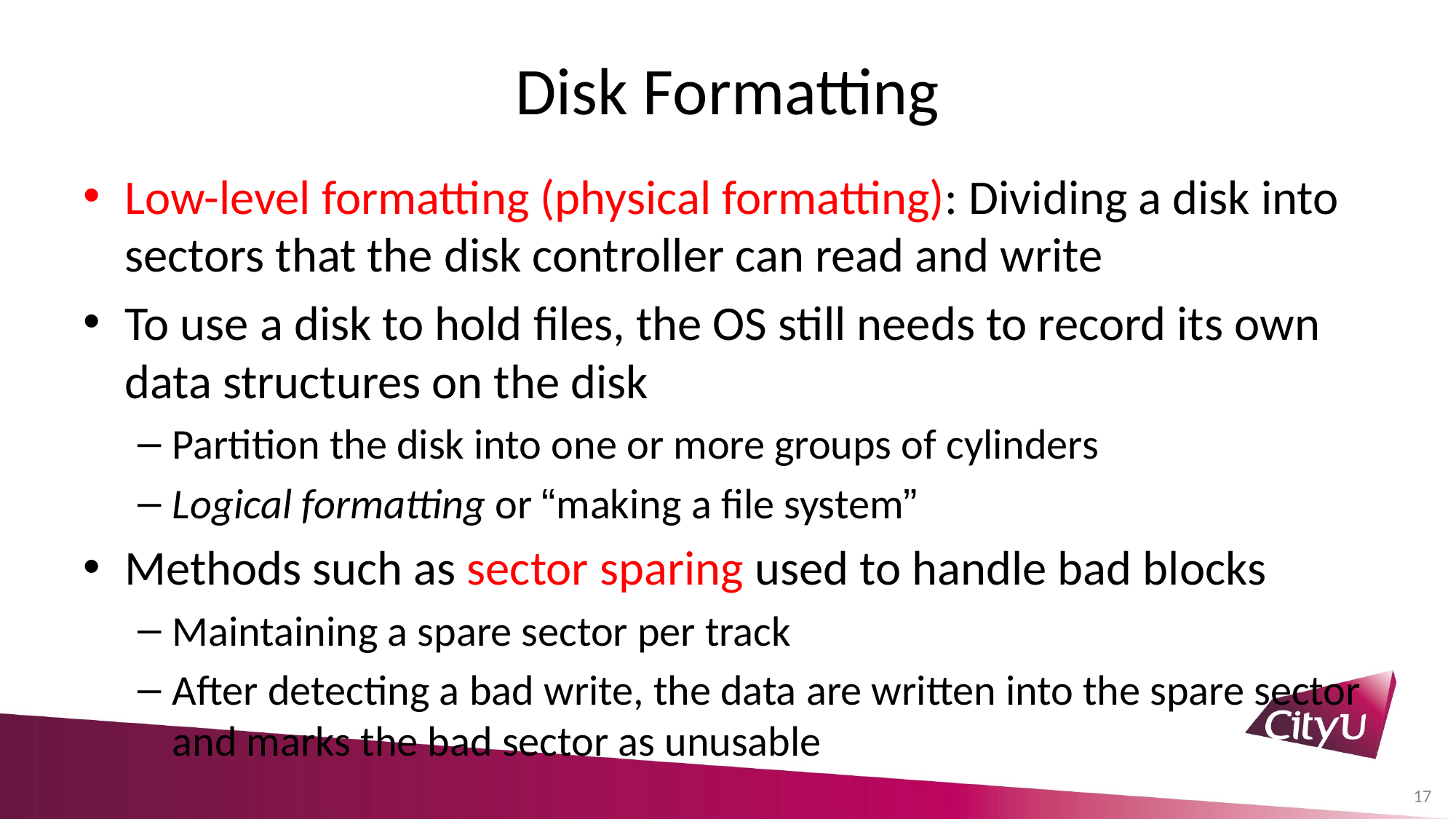

# Disk Formatting
Low-level formatting (physical formatting): Dividing a disk into sectors that the disk controller can read and write
To use a disk to hold files, the OS still needs to record its own data structures on the disk
Partition the disk into one or more groups of cylinders
Logical formatting or “making a file system”
Methods such as sector sparing used to handle bad blocks
Maintaining a spare sector per track
After detecting a bad write, the data are written into the spare sector and marks the bad sector as unusable

17